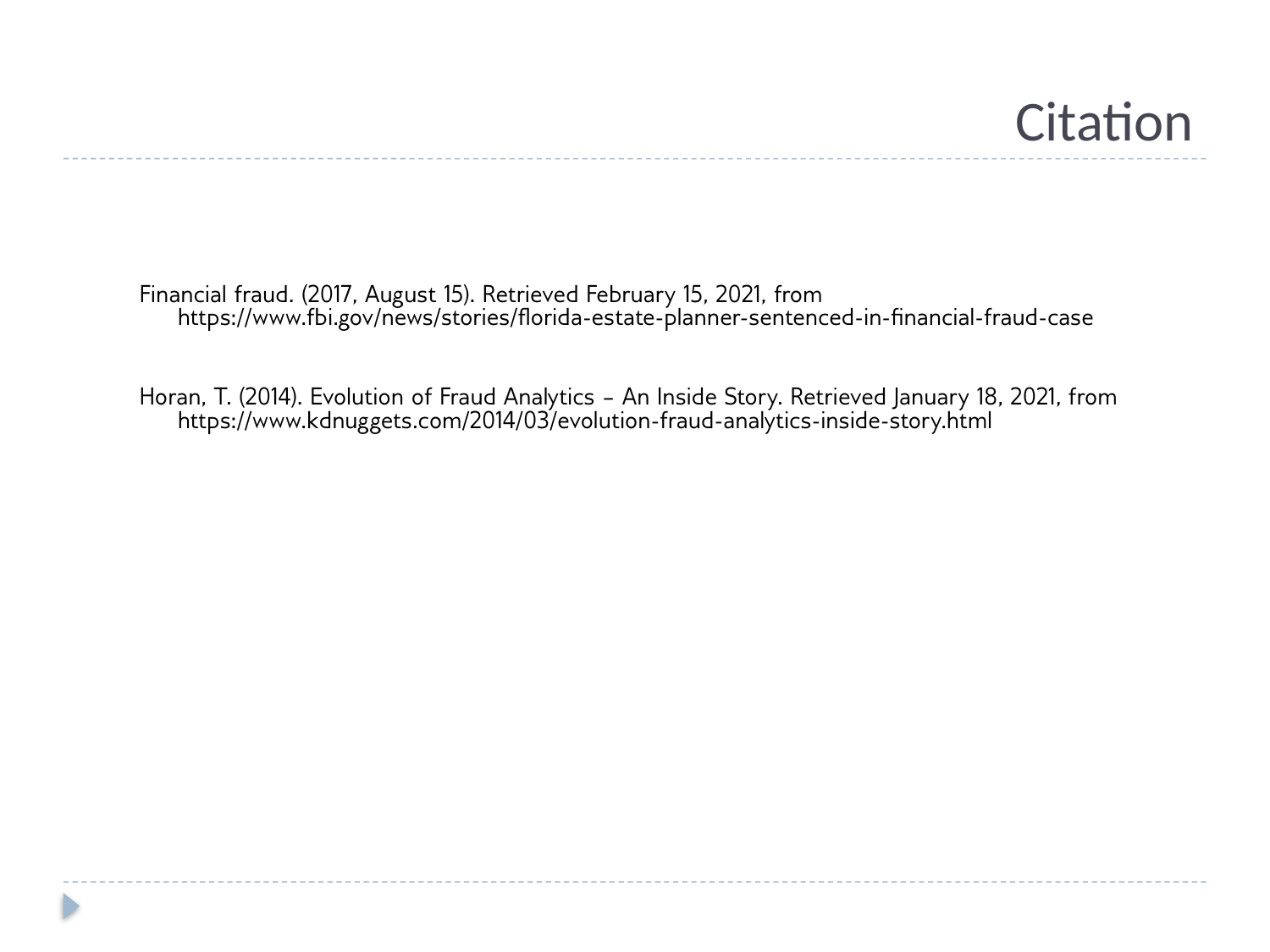

# Citation

Financial fraud. (2017, August 15). Retrieved February 15, 2021, from https://www.fbi.gov/news/stories/florida-estate-planner-sentenced-in-financial-fraud-case

Horan, T. (2014). Evolution of Fraud Analytics – An Inside Story. Retrieved January 18, 2021, from https://www.kdnuggets.com/2014/03/evolution-fraud-analytics-inside-story.html